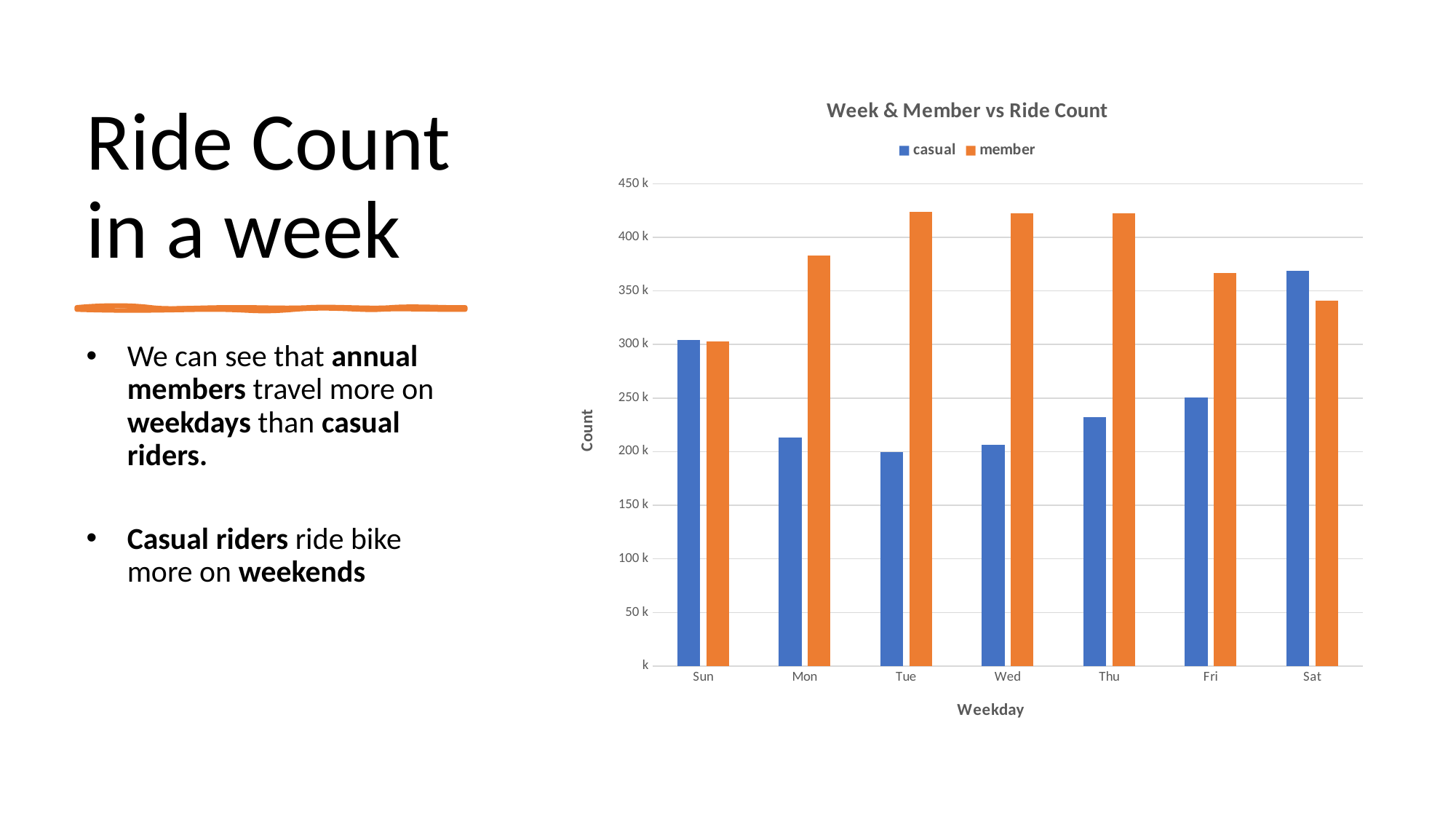

# Ride Count in a week

### Chart: Week & Member vs Ride Count

| Category | casual | member |
|---|---|---|
| Sun | 304430.0 | 302990.0 |
| Mon | 213358.0 | 382628.0 |
| Tue | 199915.0 | 424050.0 |
| Wed | 206447.0 | 422212.0 |
| Thu | 231915.0 | 422468.0 |
| Fri | 250702.0 | 366732.0 |
| Sat | 368403.0 | 341205.0 |
We can see that annual members travel more on weekdays than casual riders.

Casual riders ride bike more on weekends